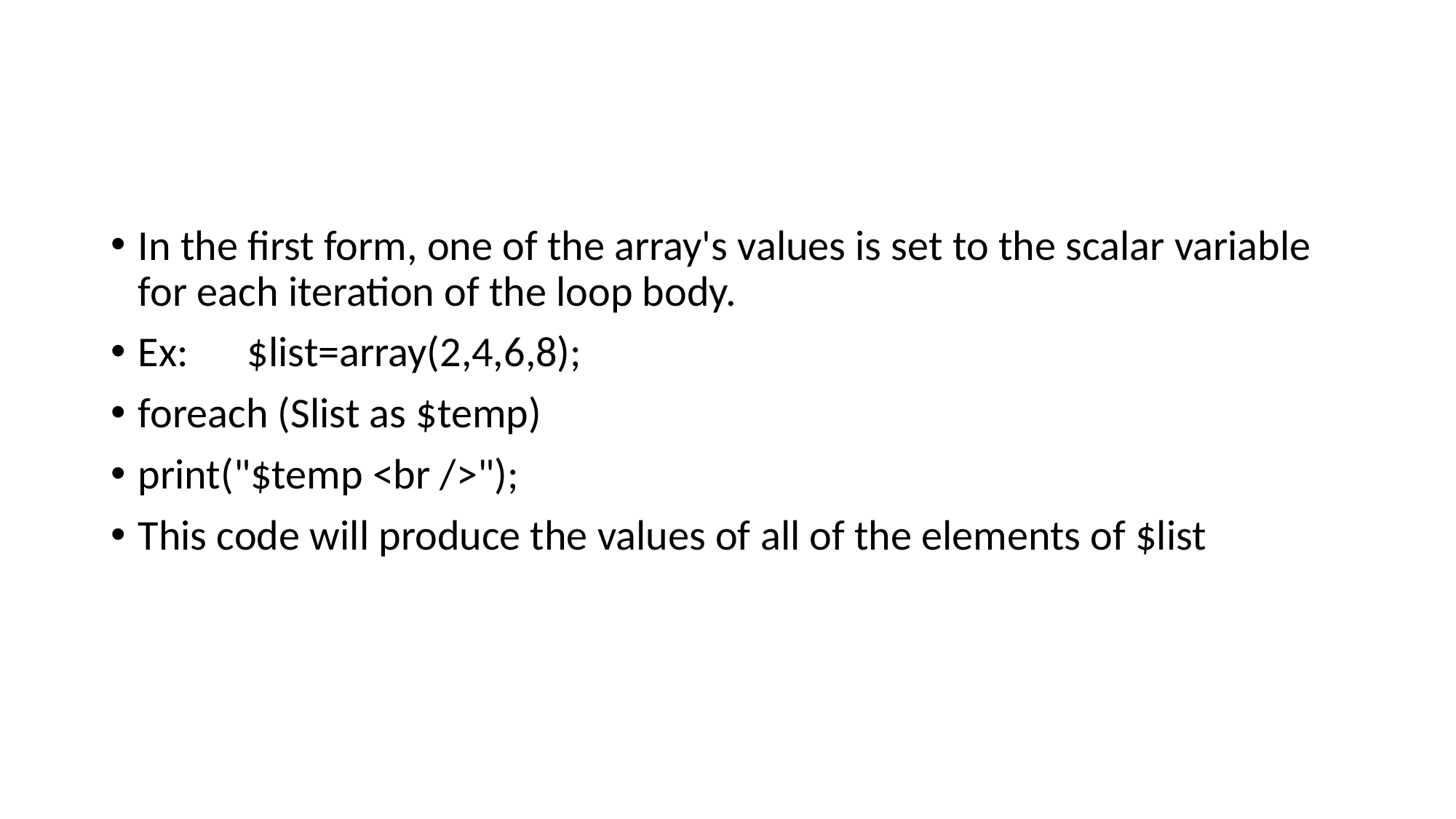

#
In the first form, one of the array's values is set to the scalar variable for each iteration of the loop body.
Ex:	$list=array(2,4,6,8);
foreach (Slist as $temp)
print("$temp <br />");
This code will produce the values of all of the elements of $list